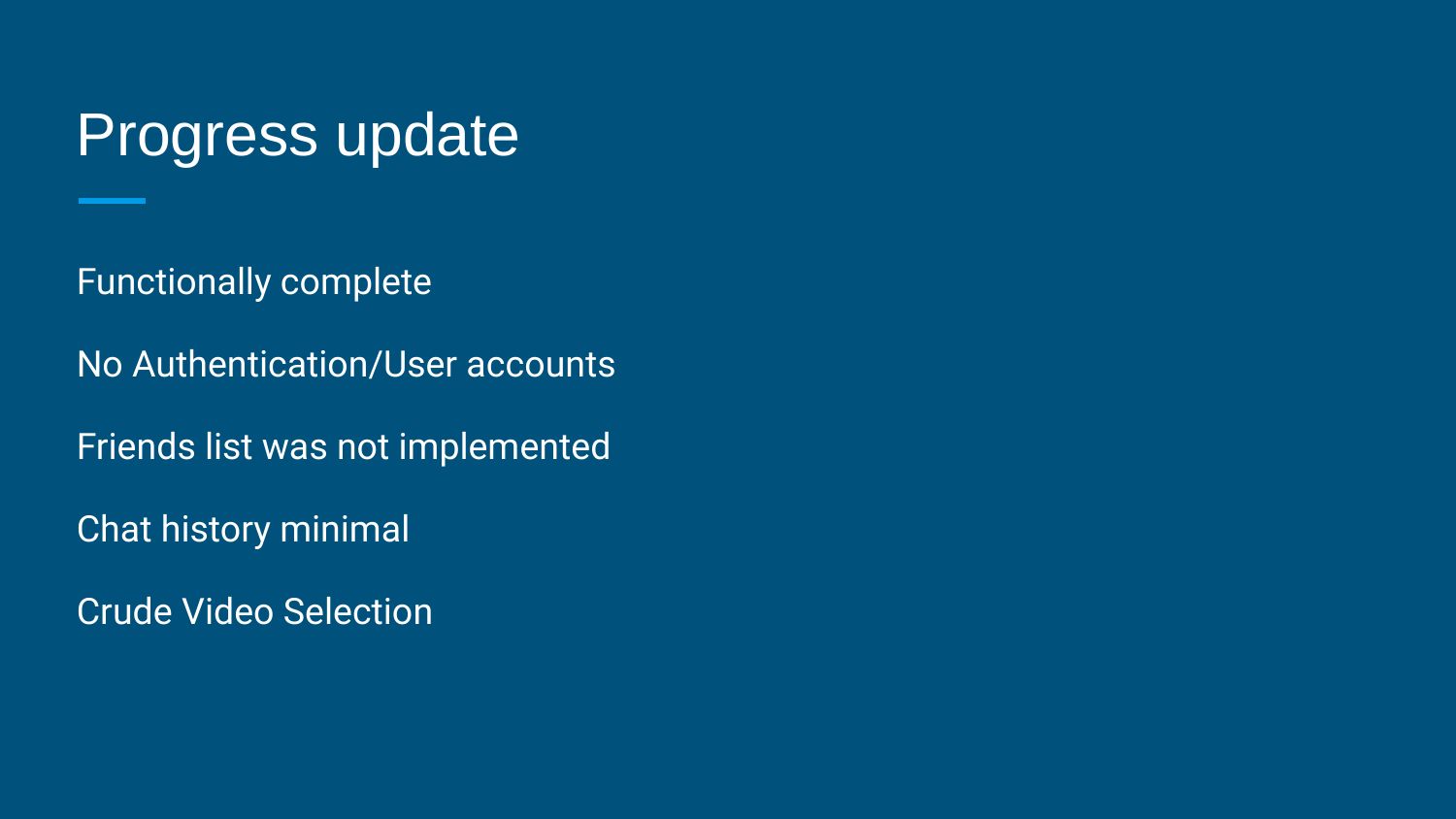

# Progress update
Functionally complete
No Authentication/User accounts
Friends list was not implemented
Chat history minimal
Crude Video Selection